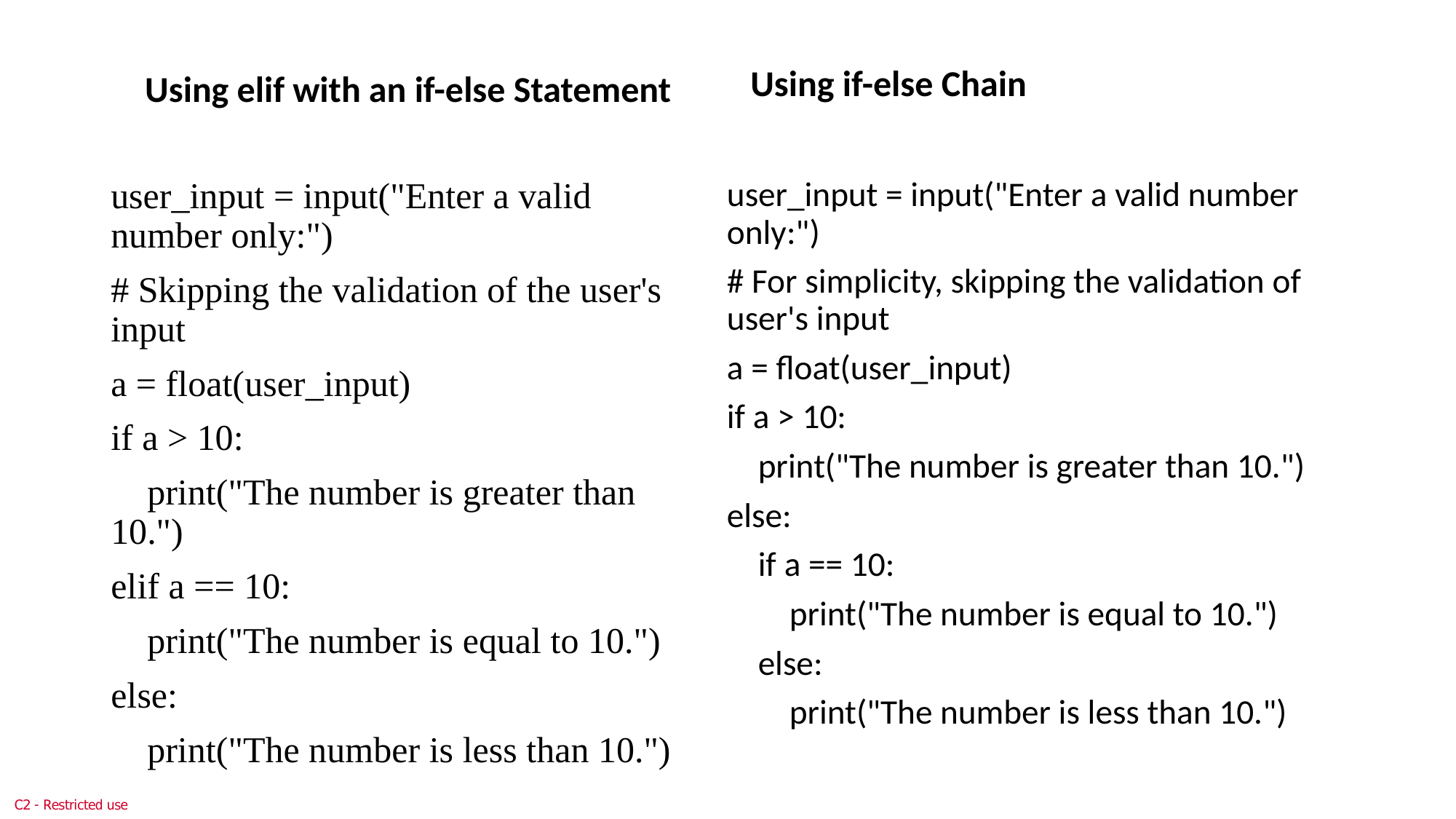

Using elif with an if-else Statement
Using if-else Chain

user_input = input("Enter a valid number only:")
# Skipping the validation of the user's input
a = float(user_input)
if a > 10:
    print("The number is greater than 10.")
elif a == 10:
    print("The number is equal to 10.")
else:
    print("The number is less than 10.")
user_input = input("Enter a valid number only:")
# For simplicity, skipping the validation of user's input
a = float(user_input)
if a > 10:
    print("The number is greater than 10.")
else:
    if a == 10:
        print("The number is equal to 10.")
    else:
        print("The number is less than 10.")